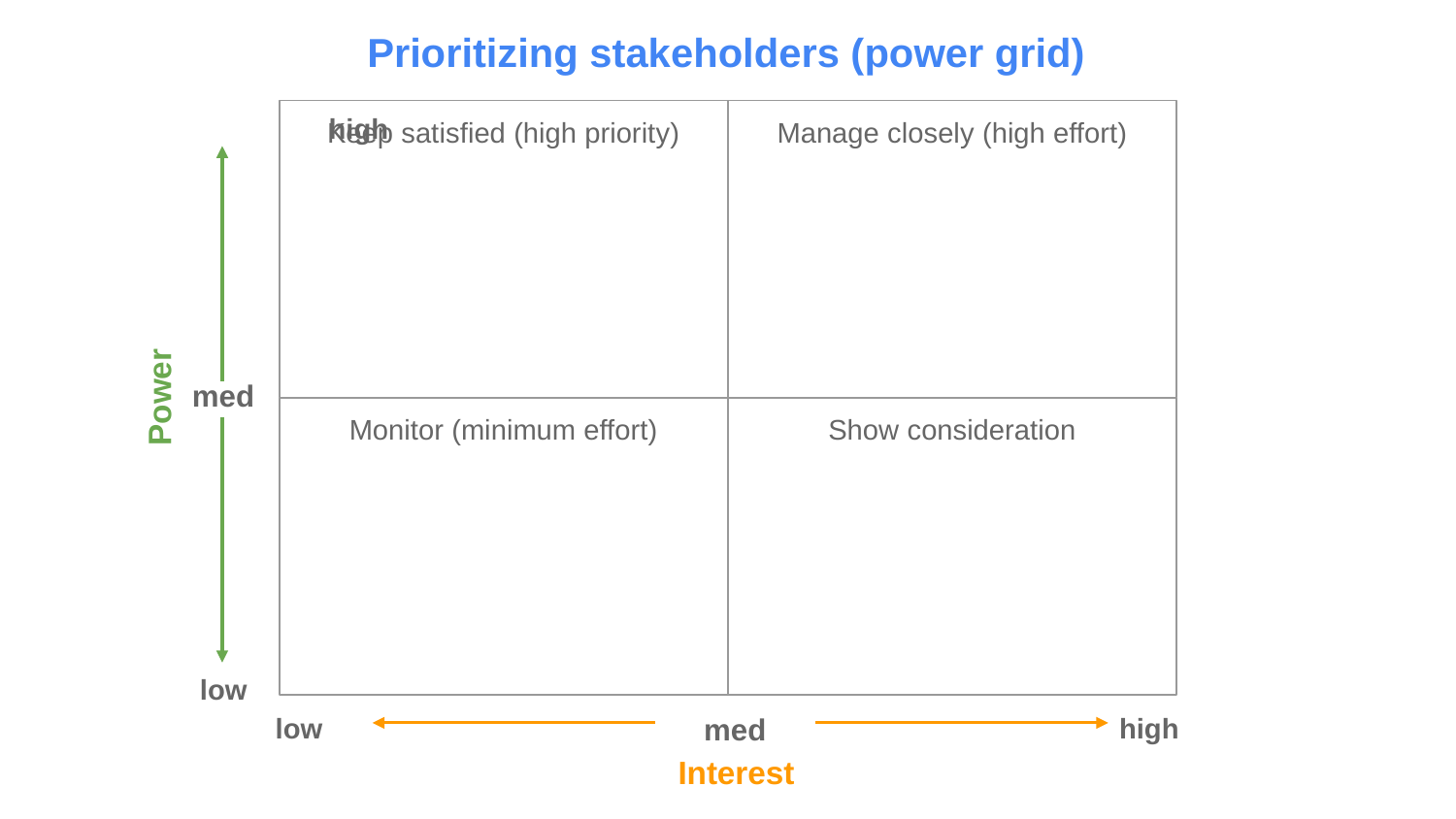

Prioritizing stakeholders (power grid)
high
Keep satisfied (high priority)
Manage closely (high effort)

med
Power
Monitor (minimum effort)
Show consideration
low
low
high
med
Interest